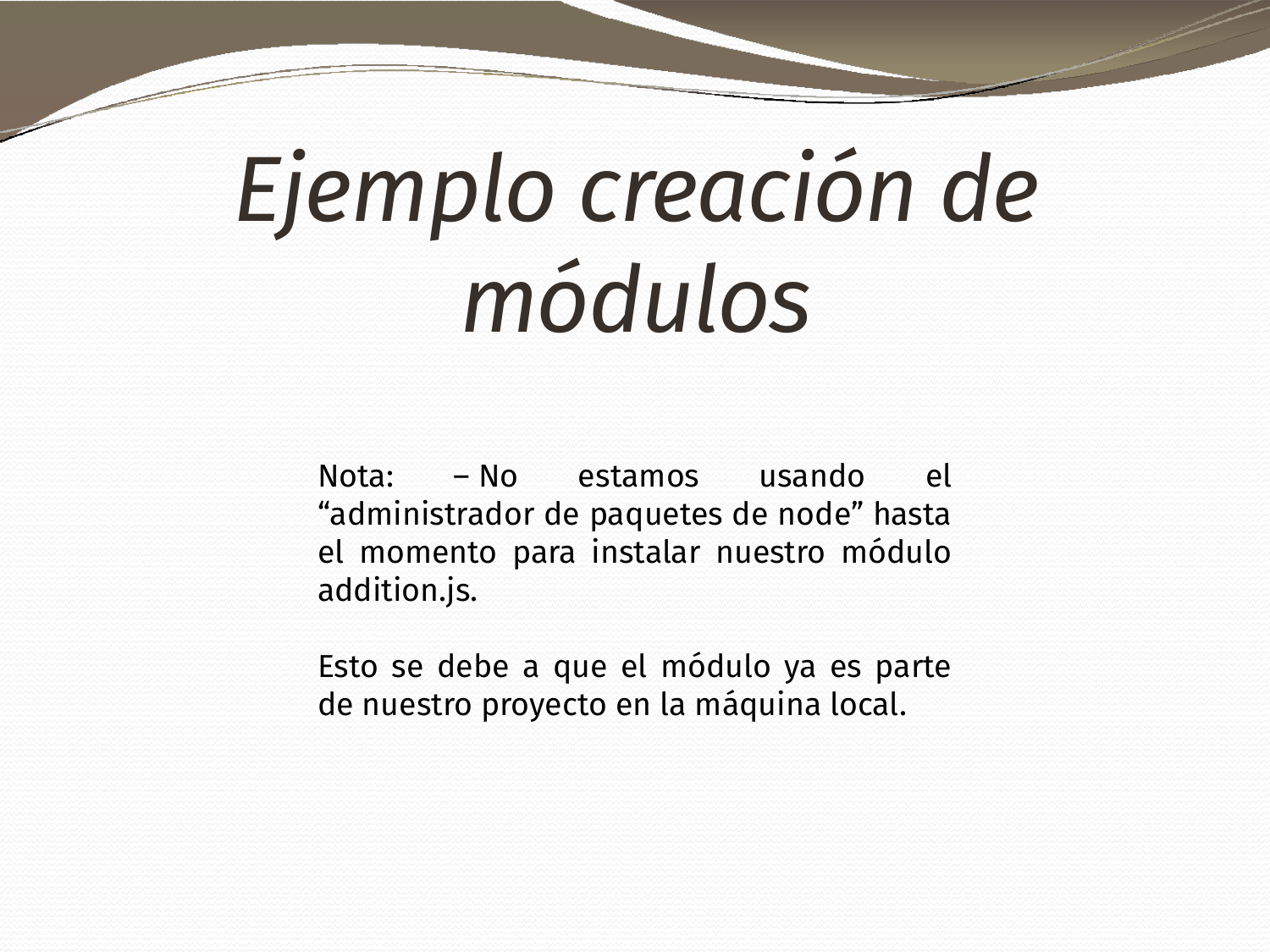

# Ejemplo creación de módulos
Nota: – No estamos usando el “administrador de paquetes de node” hasta el momento para instalar nuestro módulo addition.js.

Esto se debe a que el módulo ya es parte de nuestro proyecto en la máquina local.